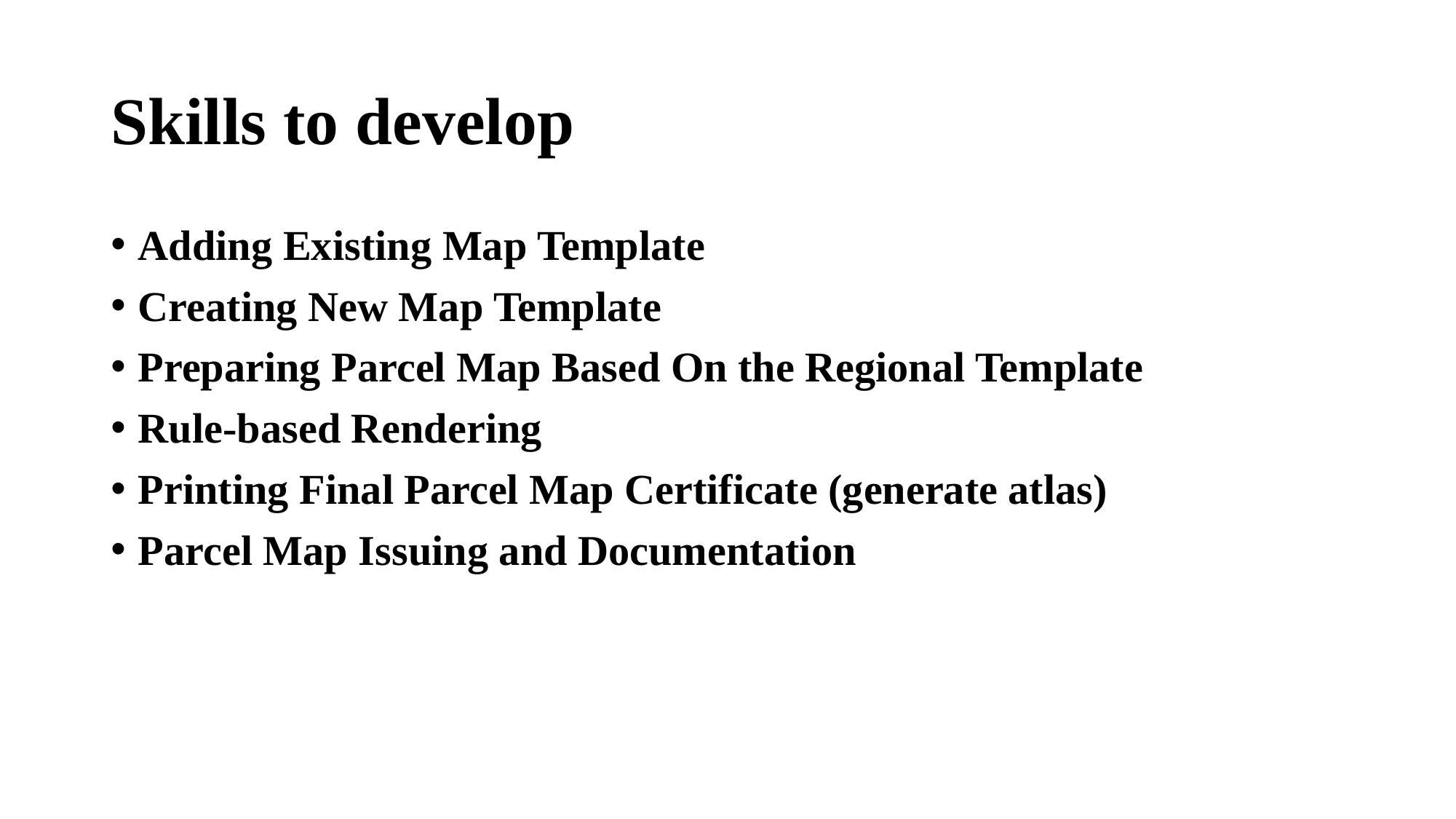

# Skills to develop
Adding Existing Map Template
Creating New Map Template
Preparing Parcel Map Based On the Regional Template
Rule-based Rendering
Printing Final Parcel Map Certificate (generate atlas)
Parcel Map Issuing and Documentation